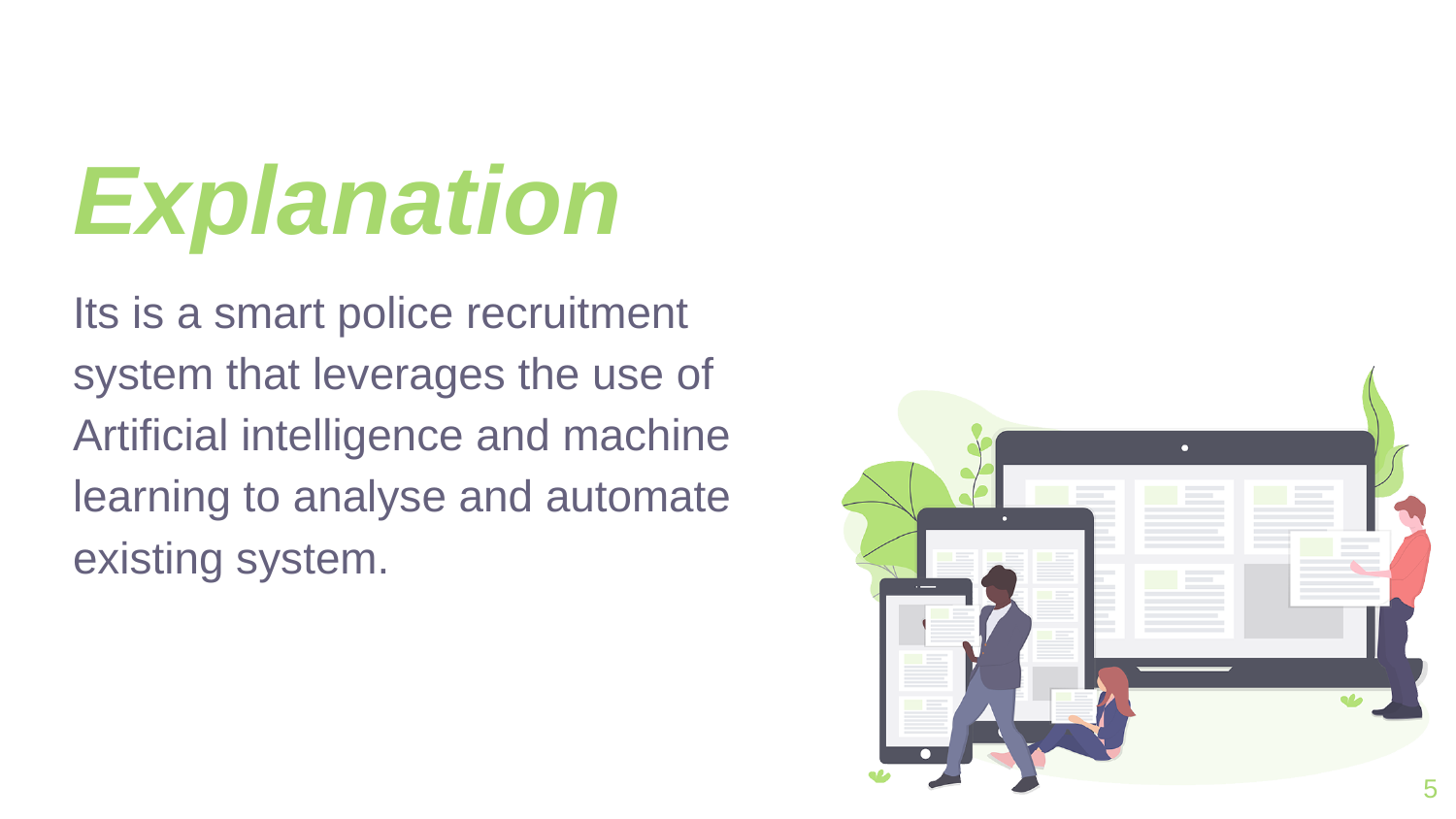

# Explanation
Its is a smart police recruitment system that leverages the use of Artificial intelligence and machine learning to analyse and automate existing system.
5